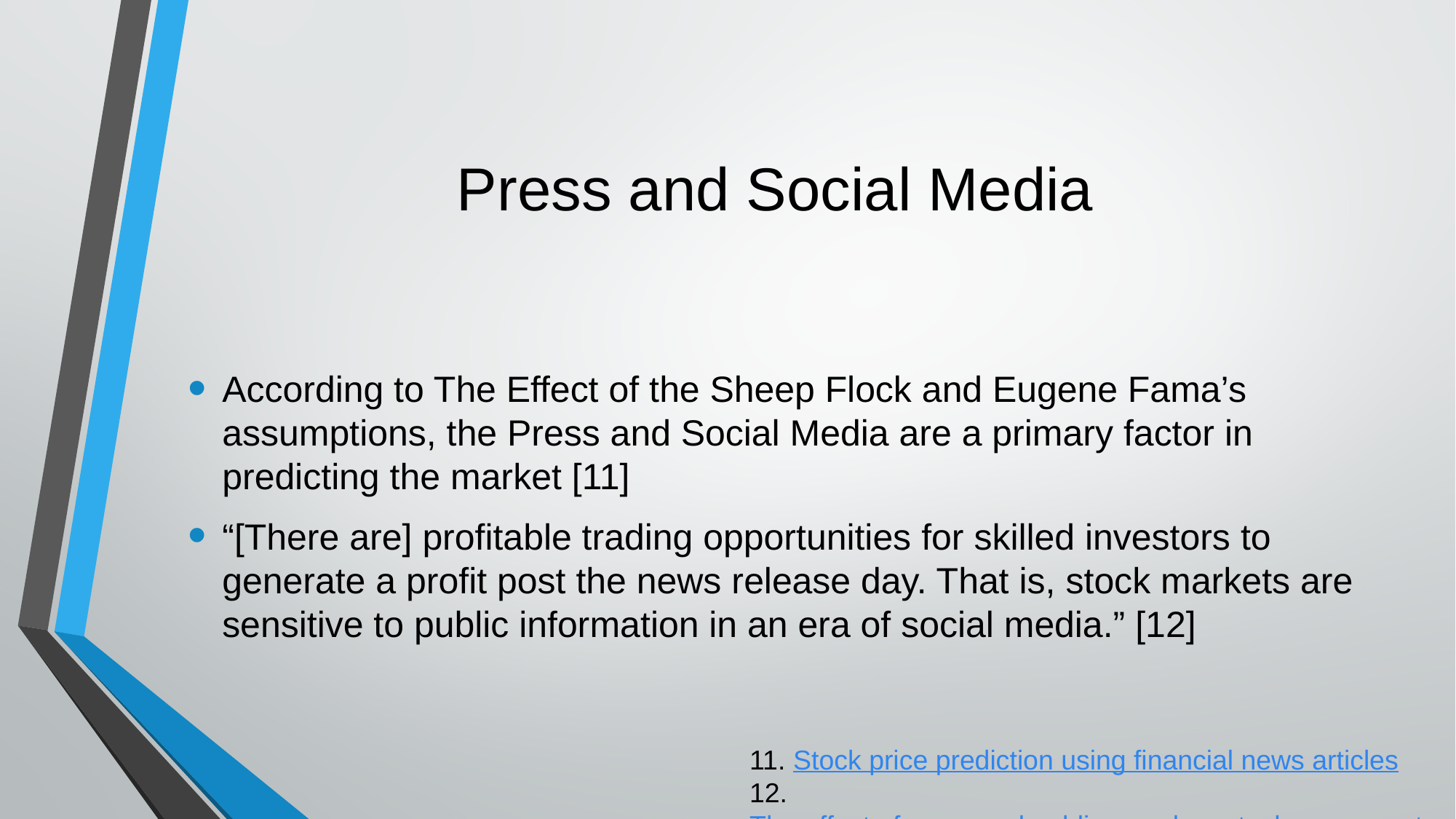

# Press and Social Media
According to The Effect of the Sheep Flock and Eugene Fama’s assumptions, the Press and Social Media are a primary factor in predicting the market [11]
“[There are] profitable trading opportunities for skilled investors to generate a profit post the news release day. That is, stock markets are sensitive to public information in an era of social media.” [12]
11. Stock price prediction using financial news articles
12. The effect of news and public mood on stock movements